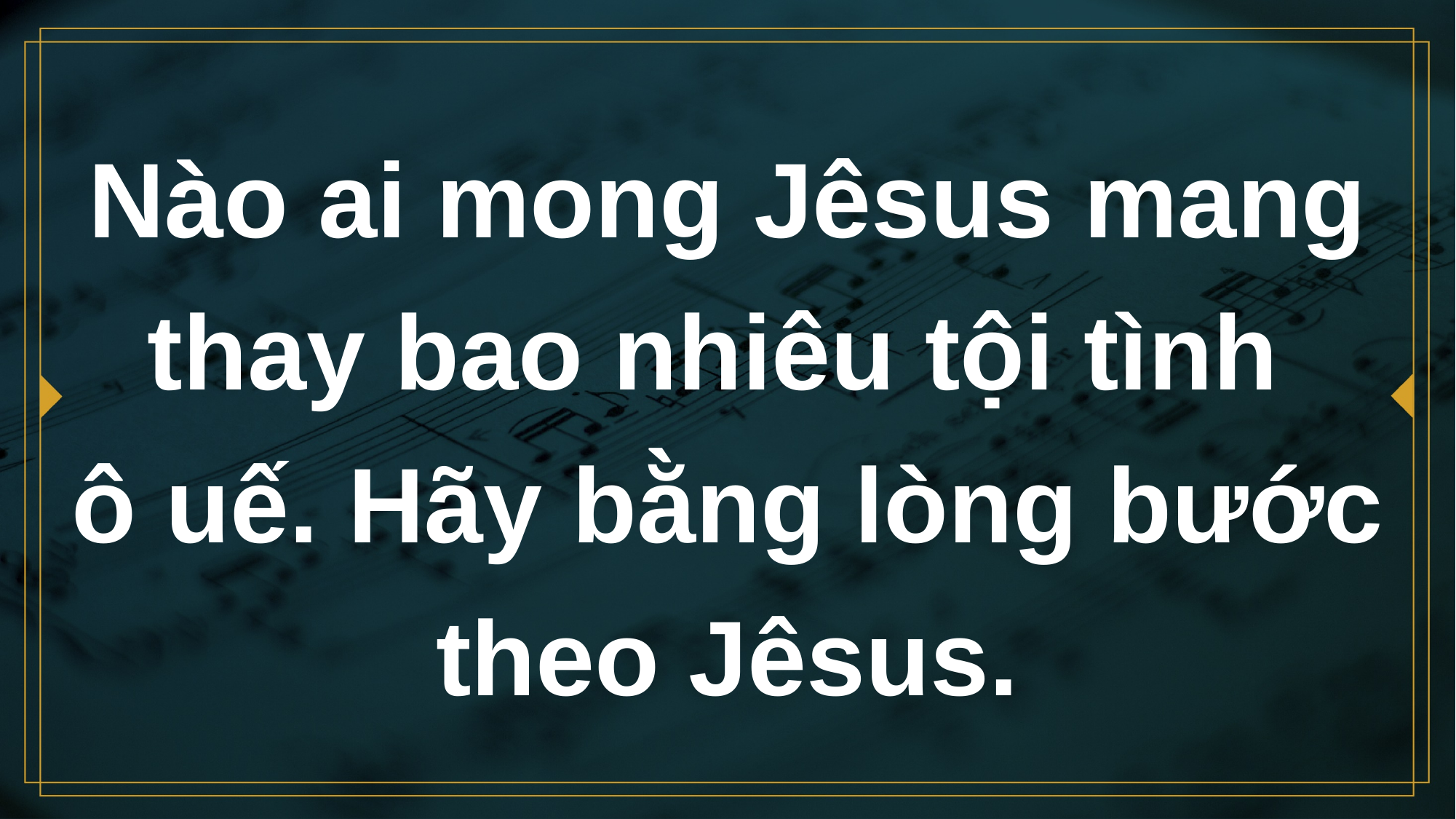

# Nào ai mong Jêsus mang thay bao nhiêu tội tình ô uế. Hãy bằng lòng bước theo Jêsus.